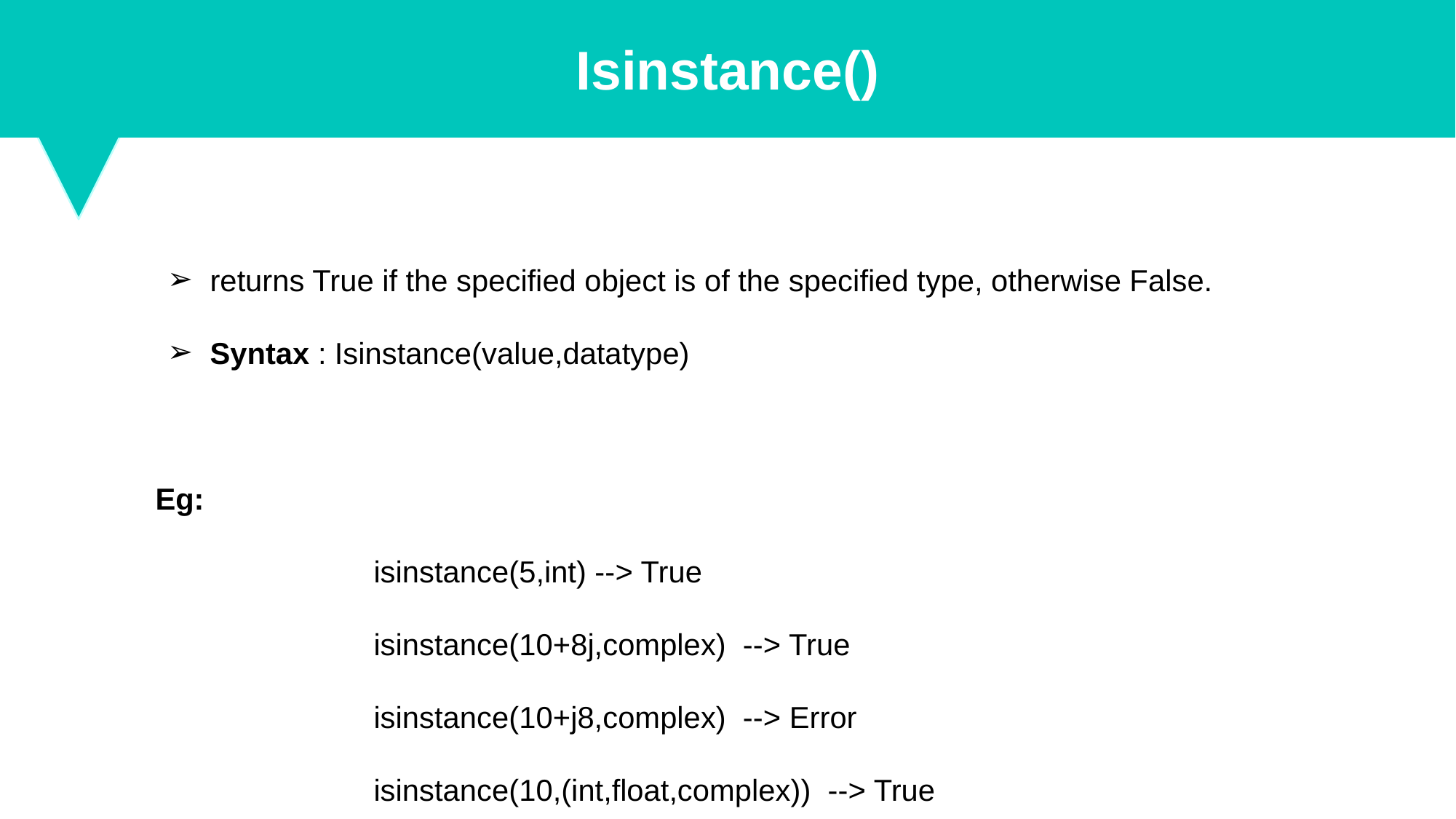

Isinstance()

returns True if the specified object is of the specified type, otherwise False.
Syntax : Isinstance(value,datatype)

Eg:
		isinstance(5,int) --> True
		isinstance(10+8j,complex)  --> True
		isinstance(10+j8,complex)  --> Error
		isinstance(10,(int,float,complex))  --> True